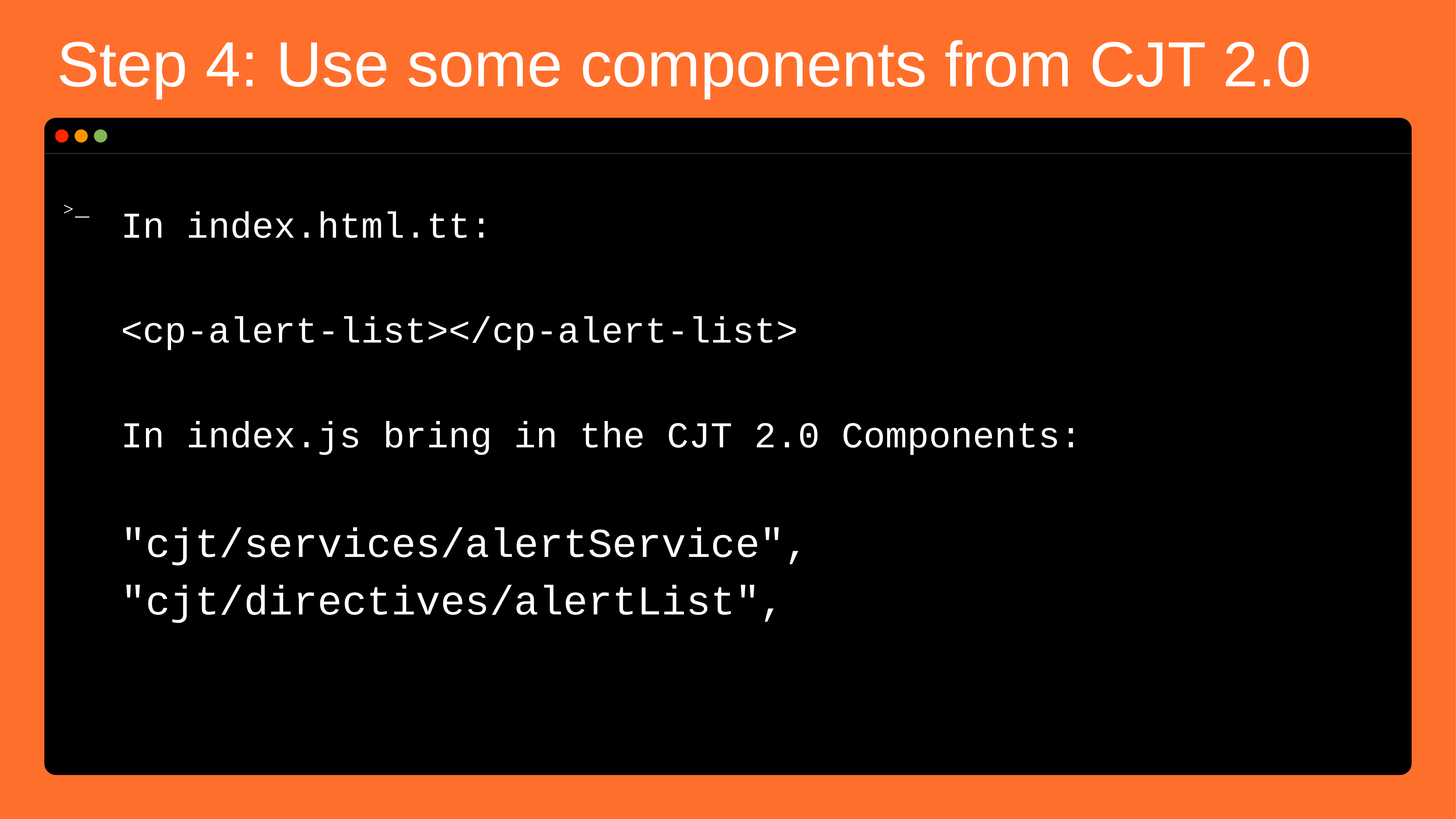

# Step 4: Use some components from CJT 2.0
In index.html.tt:

<cp-alert-list></cp-alert-list>

In index.js bring in the CJT 2.0 Components:

"cjt/services/alertService",
"cjt/directives/alertList",